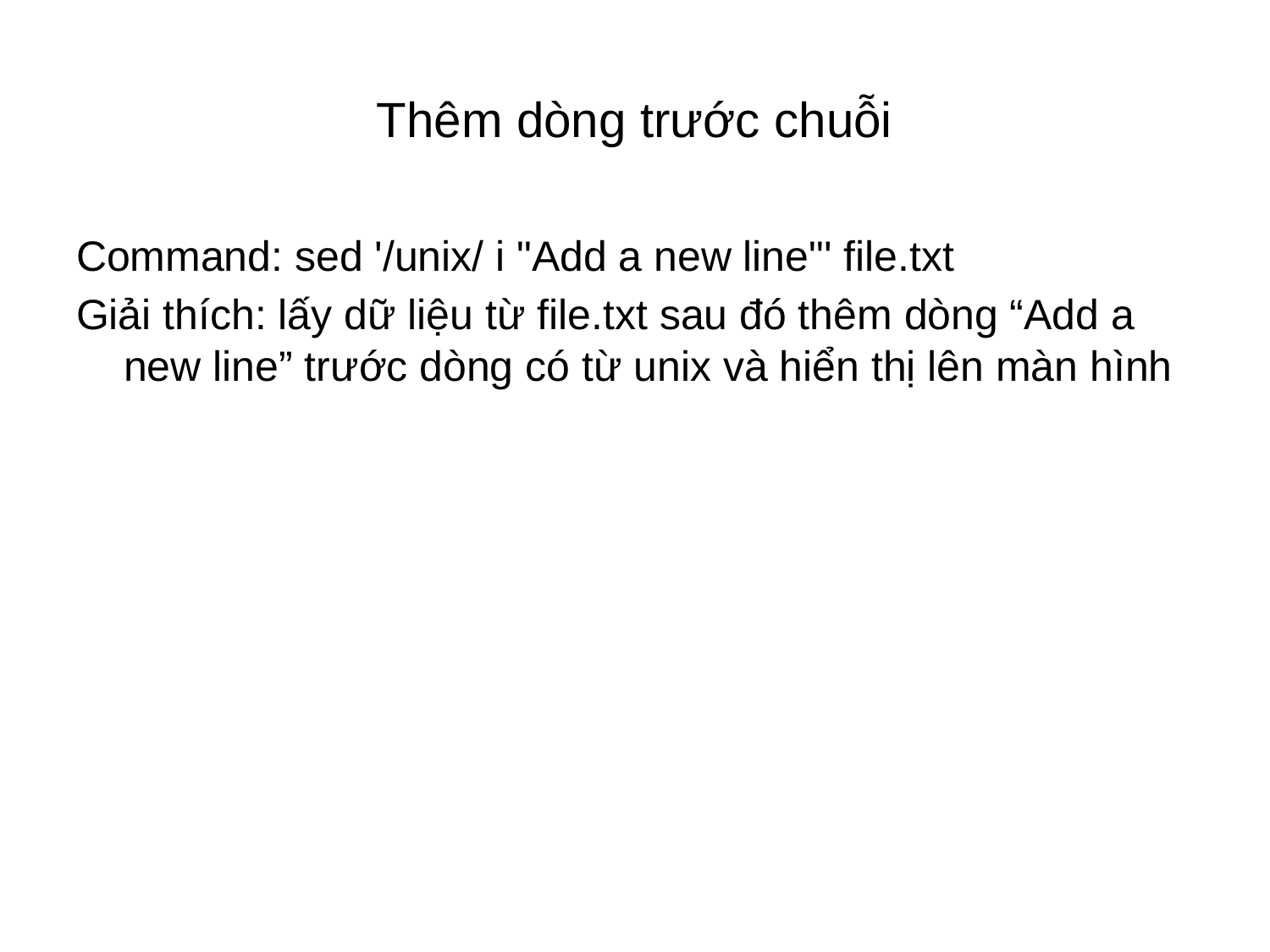

# Thêm dòng trước chuỗi
Command: sed '/unix/ i "Add a new line"' file.txt
Giải thích: lấy dữ liệu từ file.txt sau đó thêm dòng “Add a new line” trước dòng có từ unix và hiển thị lên màn hình